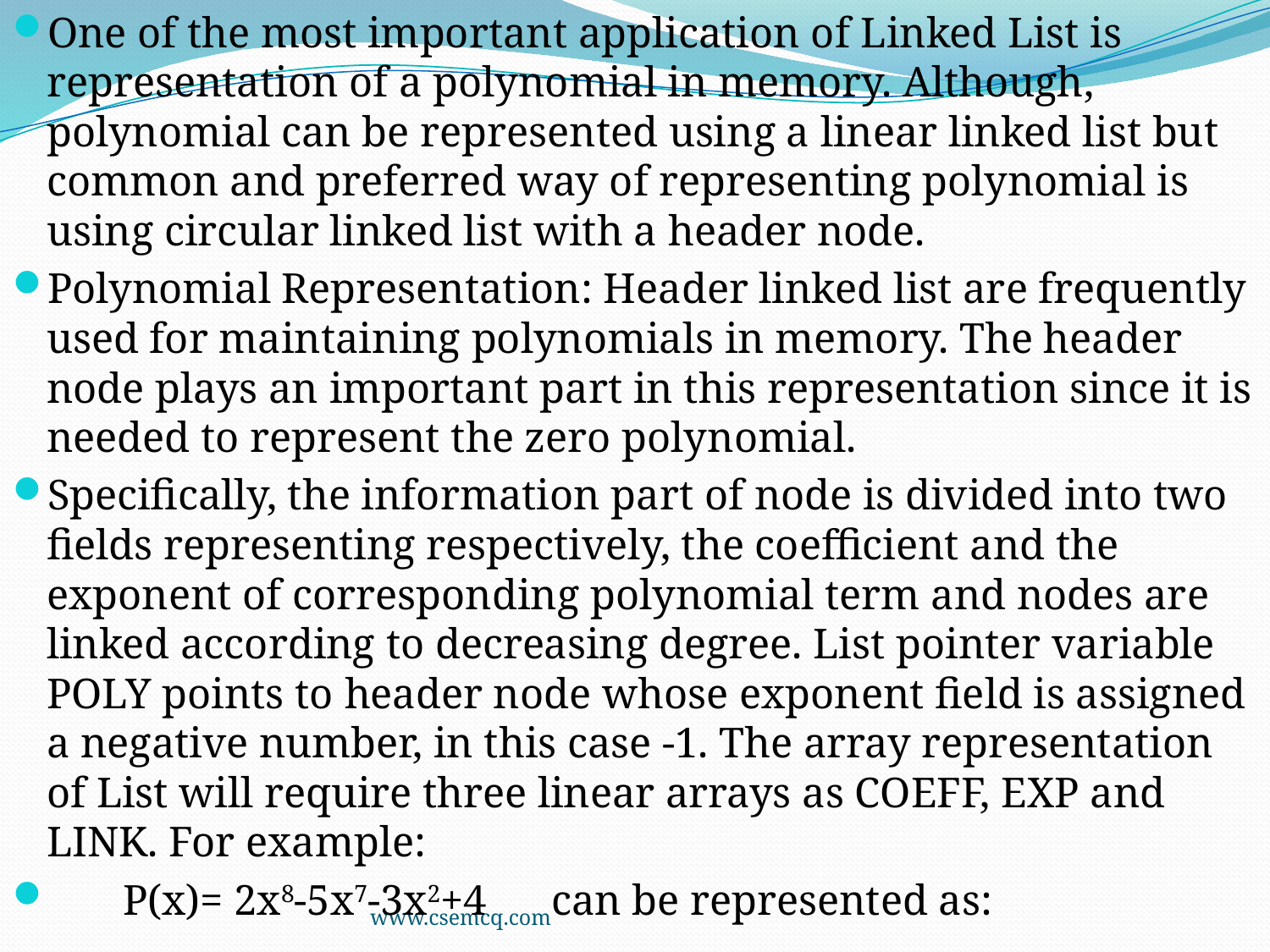

One of the most important application of Linked List is representation of a polynomial in memory. Although, polynomial can be represented using a linear linked list but common and preferred way of representing polynomial is using circular linked list with a header node.
Polynomial Representation: Header linked list are frequently used for maintaining polynomials in memory. The header node plays an important part in this representation since it is needed to represent the zero polynomial.
Specifically, the information part of node is divided into two fields representing respectively, the coefficient and the exponent of corresponding polynomial term and nodes are linked according to decreasing degree. List pointer variable POLY points to header node whose exponent field is assigned a negative number, in this case -1. The array representation of List will require three linear arrays as COEFF, EXP and LINK. For example:
       P(x)= 2x8-5x7-3x2+4      can be represented as:

www.csemcq.com